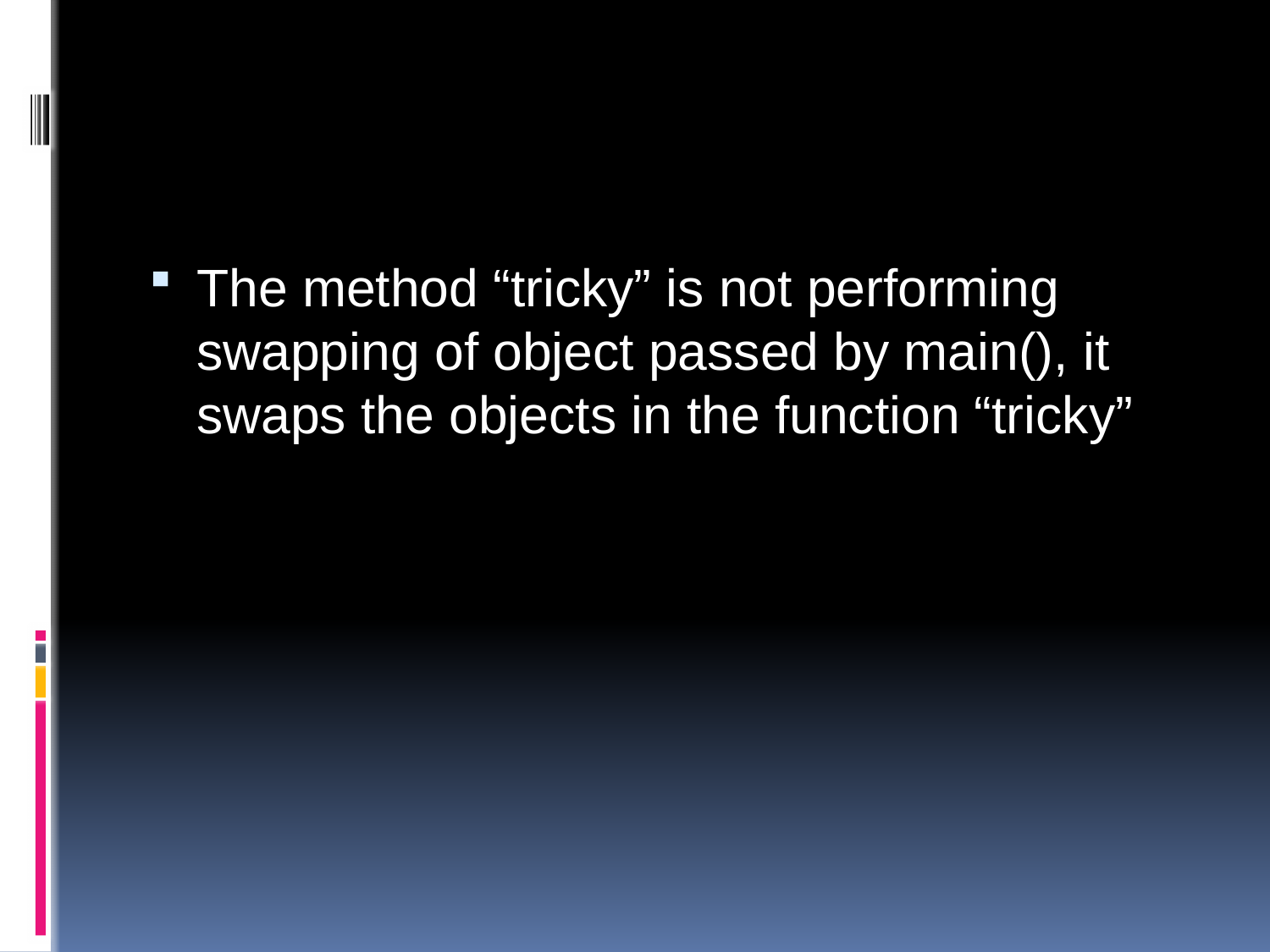

#
The method “tricky” is not performing swapping of object passed by main(), it swaps the objects in the function “tricky”